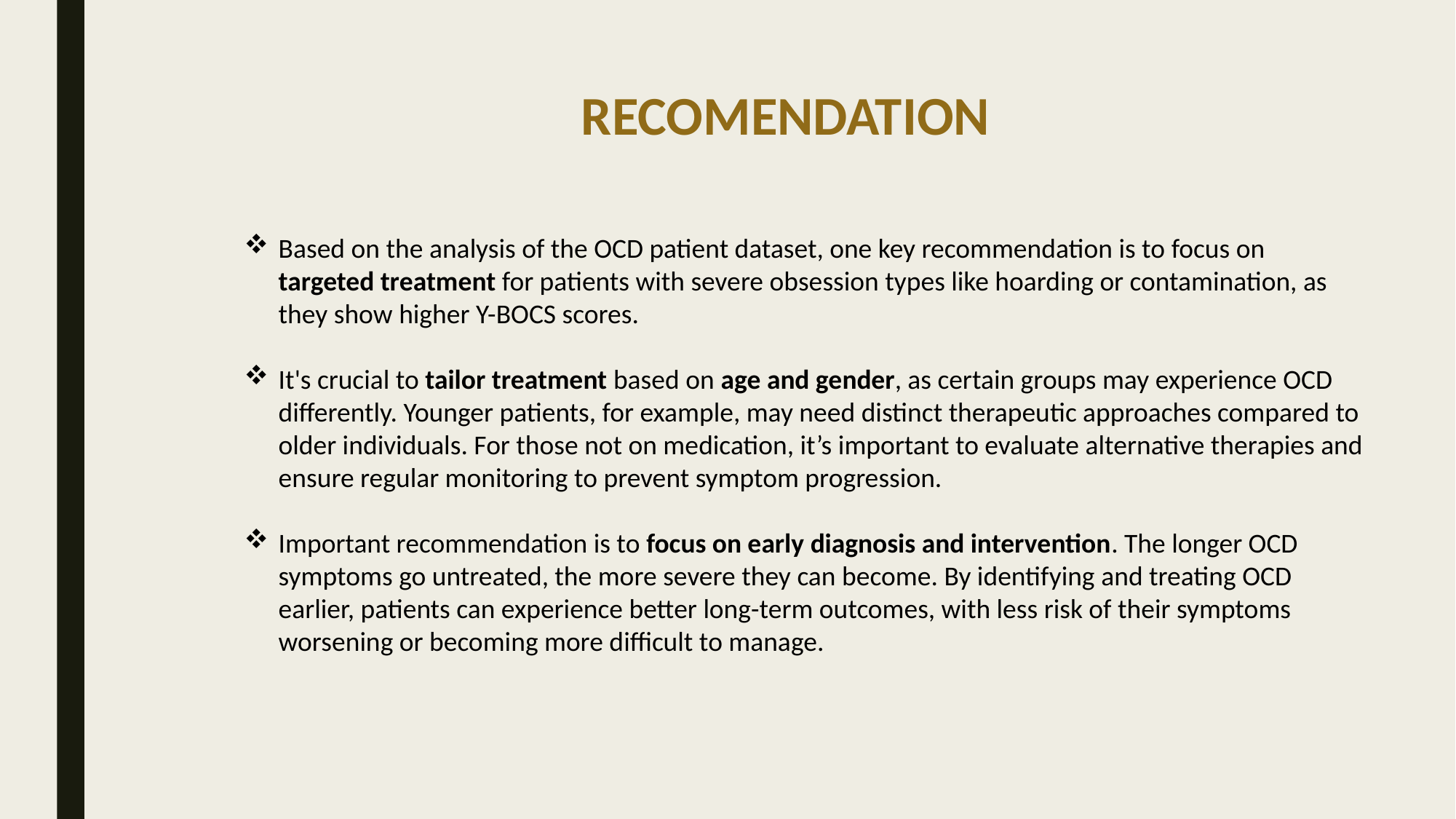

RECOMENDATION
Based on the analysis of the OCD patient dataset, one key recommendation is to focus on targeted treatment for patients with severe obsession types like hoarding or contamination, as they show higher Y-BOCS scores.

It's crucial to tailor treatment based on age and gender, as certain groups may experience OCD differently. Younger patients, for example, may need distinct therapeutic approaches compared to older individuals. For those not on medication, it’s important to evaluate alternative therapies and ensure regular monitoring to prevent symptom progression.

Important recommendation is to focus on early diagnosis and intervention. The longer OCD symptoms go untreated, the more severe they can become. By identifying and treating OCD earlier, patients can experience better long-term outcomes, with less risk of their symptoms worsening or becoming more difficult to manage.